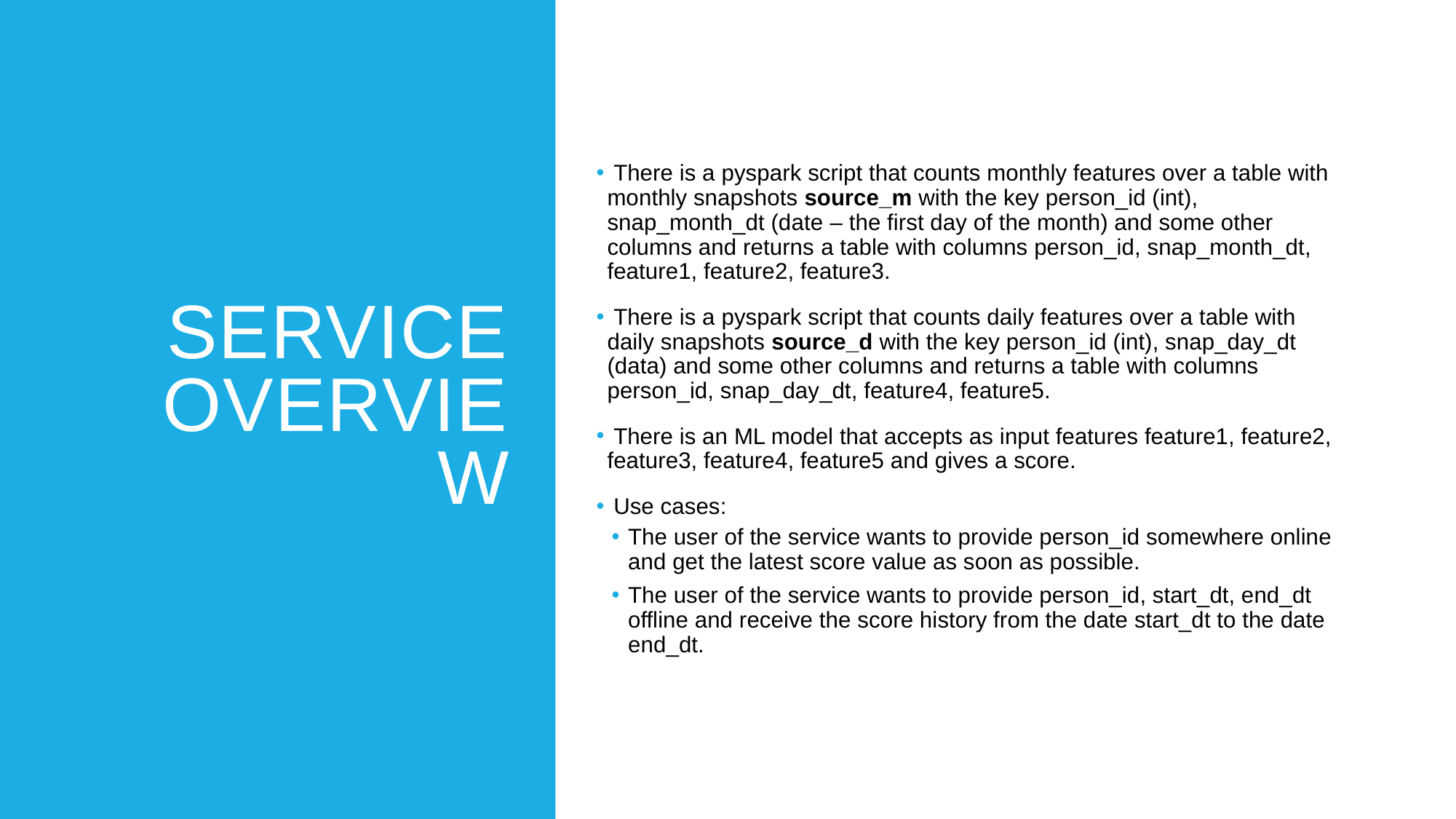

# SERVICE OVERVIEW
 There is a pyspark script that counts monthly features over a table with monthly snapshots source_m with the key person_id (int), snap_month_dt (date – the first day of the month) and some other columns and returns a table with columns person_id, snap_month_dt, feature1, feature2, feature3.
 There is a pyspark script that counts daily features over a table with daily snapshots source_d with the key person_id (int), snap_day_dt (data) and some other columns and returns a table with columns person_id, snap_day_dt, feature4, feature5.
 There is an ML model that accepts as input features feature1, feature2, feature3, feature4, feature5 and gives a score.
 Use cases:
The user of the service wants to provide person_id somewhere online and get the latest score value as soon as possible.
The user of the service wants to provide person_id, start_dt, end_dt offline and receive the score history from the date start_dt to the date end_dt.